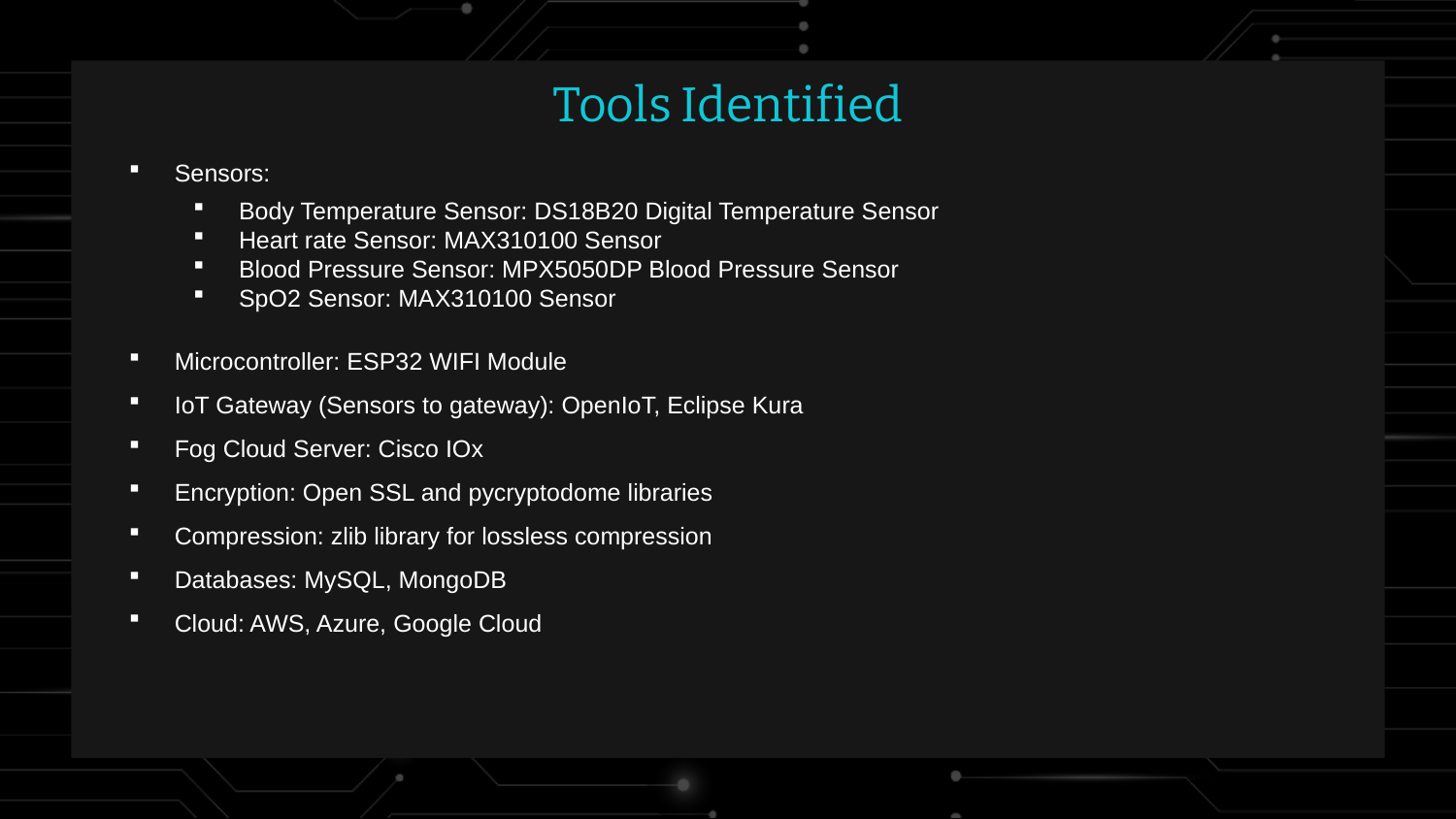

Tools Identified
Sensors:

Microcontroller: ESP32 WIFI Module
IoT Gateway (Sensors to gateway): OpenIoT, Eclipse Kura
Fog Cloud Server: Cisco IOx
Encryption: Open SSL and pycryptodome libraries
Compression: zlib library for lossless compression
Databases: MySQL, MongoDB
Cloud: AWS, Azure, Google Cloud
Body Temperature Sensor: DS18B20 Digital Temperature Sensor
Heart rate Sensor: MAX310100 Sensor
Blood Pressure Sensor: MPX5050DP Blood Pressure Sensor
SpO2 Sensor: MAX310100 Sensor